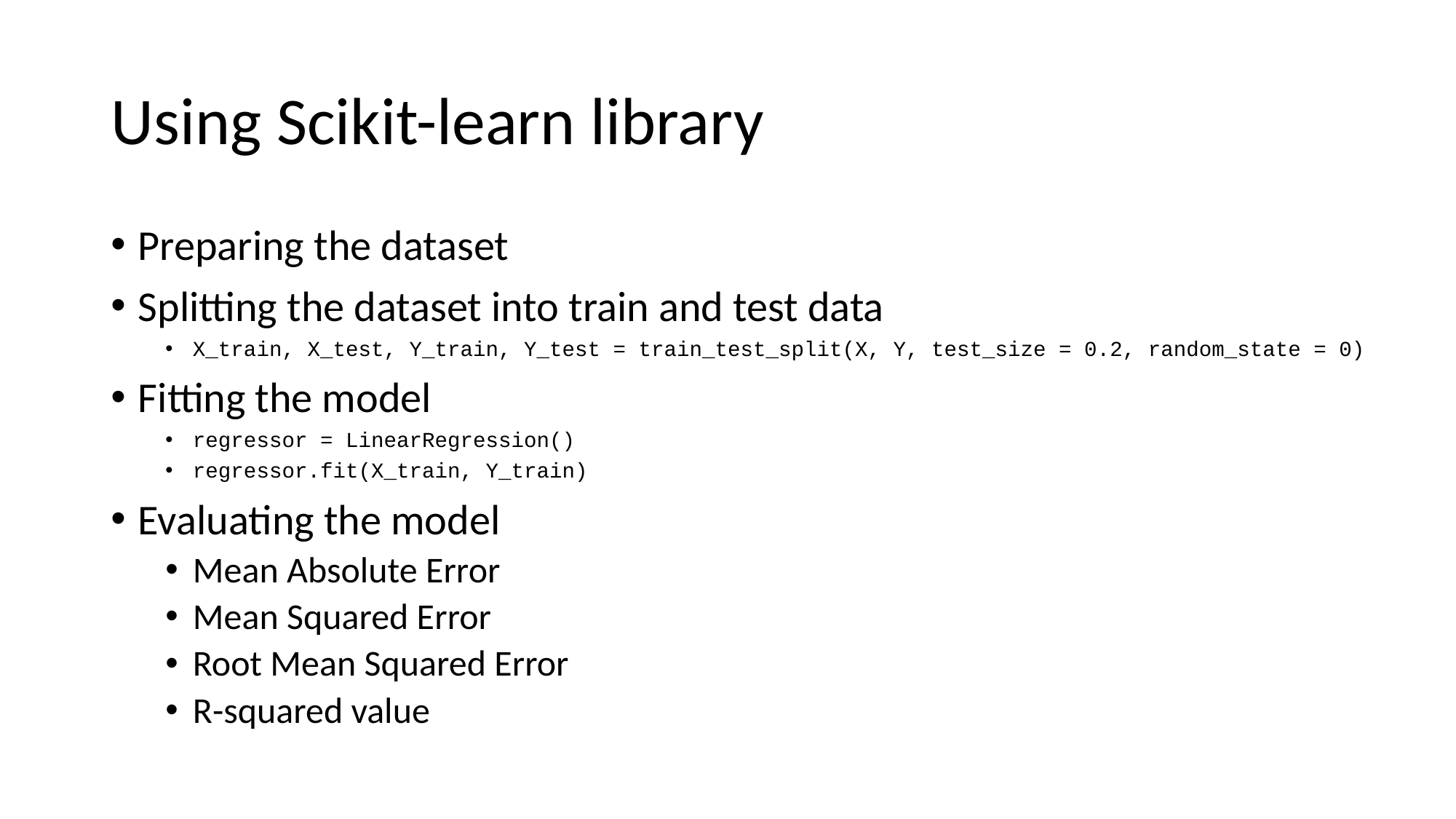

# Using Scikit-learn library
Preparing the dataset
Splitting the dataset into train and test data
X_train, X_test, Y_train, Y_test = train_test_split(X, Y, test_size = 0.2, random_state = 0)
Fitting the model
regressor = LinearRegression()
regressor.fit(X_train, Y_train)
Evaluating the model
Mean Absolute Error
Mean Squared Error
Root Mean Squared Error
R-squared value